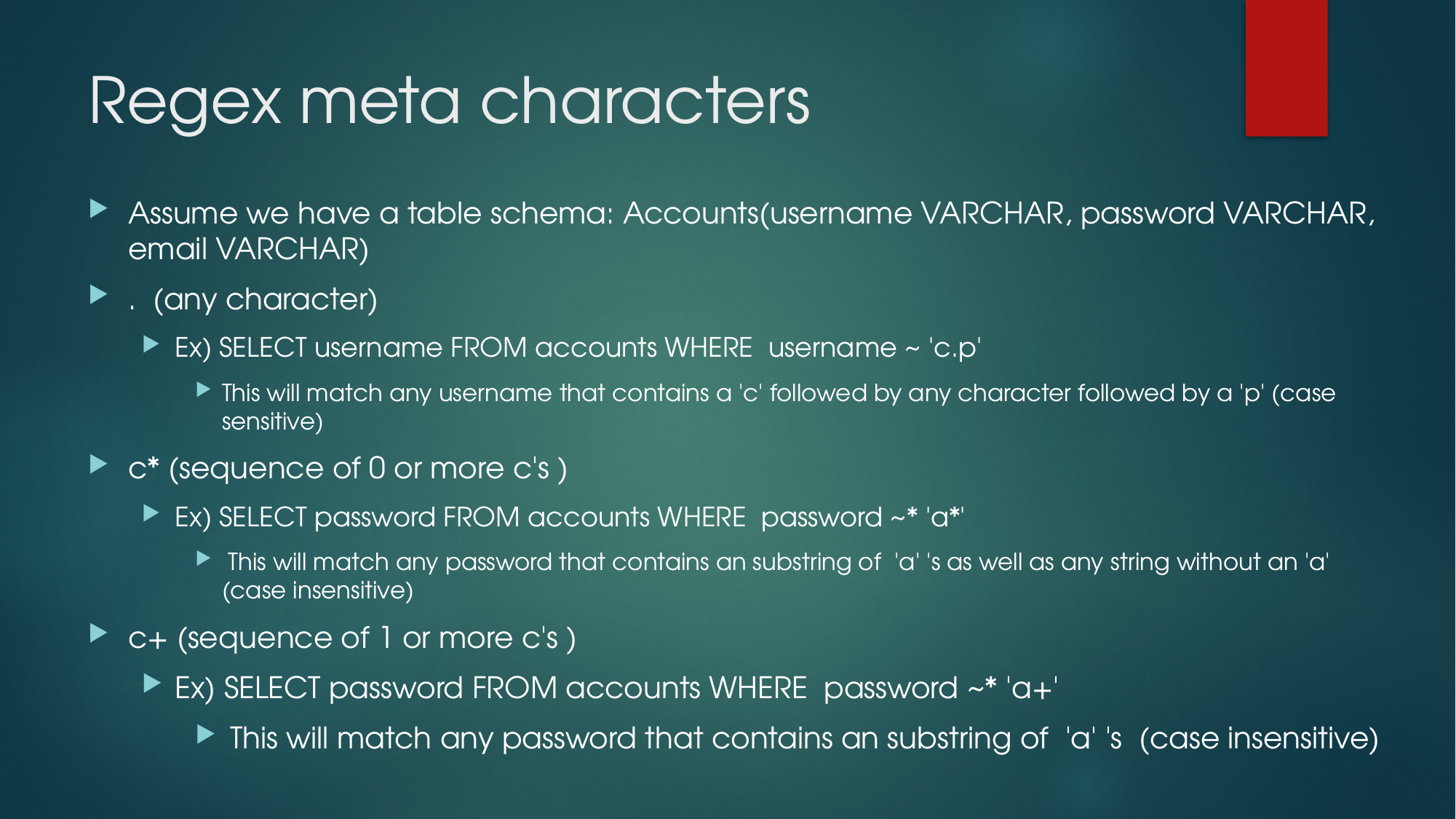

# Regex meta characters
Assume we have a table schema: Accounts(username VARCHAR, password VARCHAR, email VARCHAR)
.  (any character)
Ex) SELECT username FROM accounts WHERE  username ~ 'c.p'
This will match any username that contains a 'c' followed by any character followed by a 'p' (case sensitive)
c* (sequence of 0 or more c's )
Ex) SELECT password FROM accounts WHERE  password ~* 'a*'
 This will match any password that contains an substring of  'a' 's as well as any string without an 'a' (case insensitive)
c+ (sequence of 1 or more c's )
Ex) SELECT password FROM accounts WHERE  password ~* 'a+'
 This will match any password that contains an substring of  'a' 's  (case insensitive)